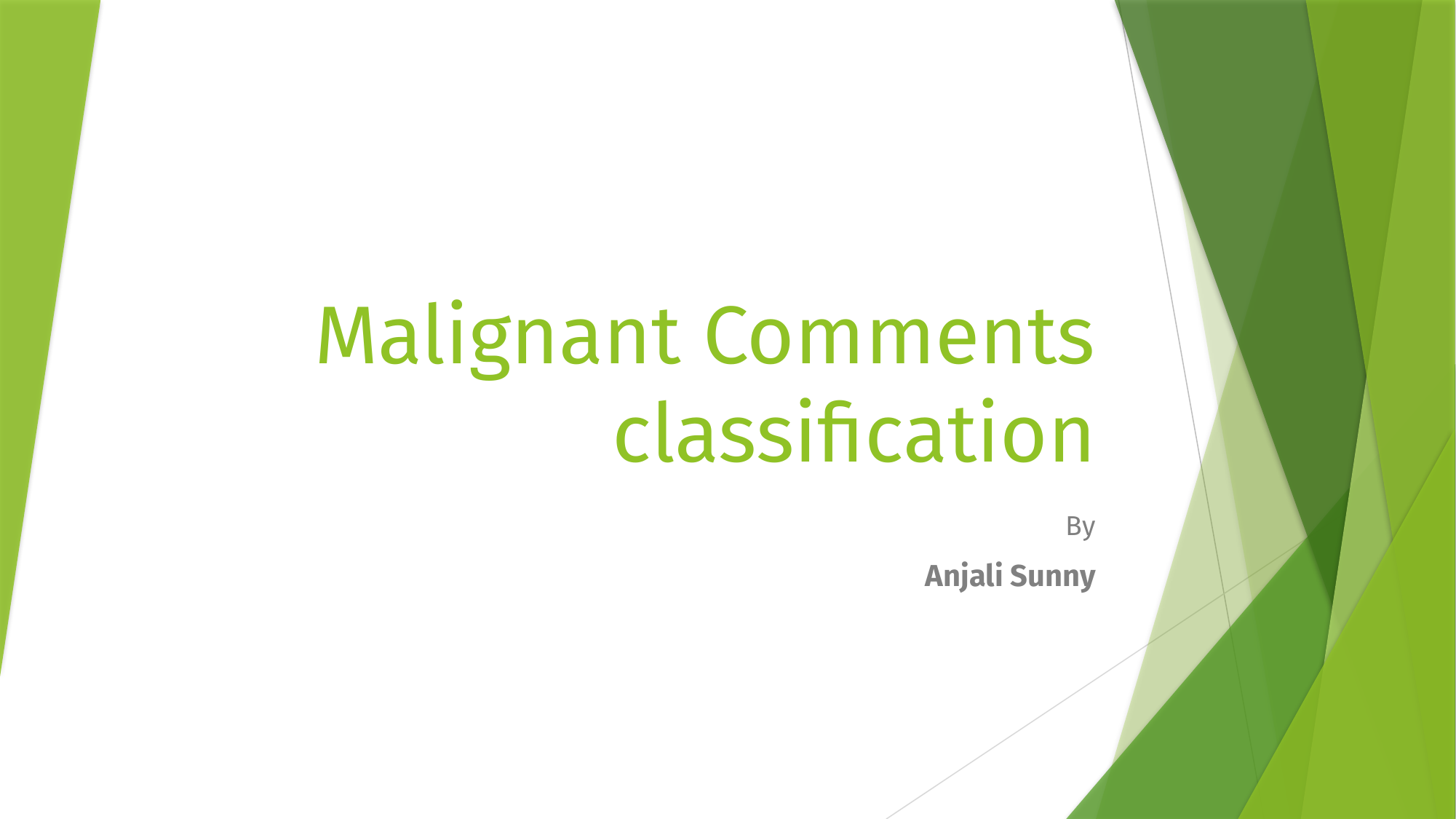

# Malignant Comments classification
By
   Anjali Sunny